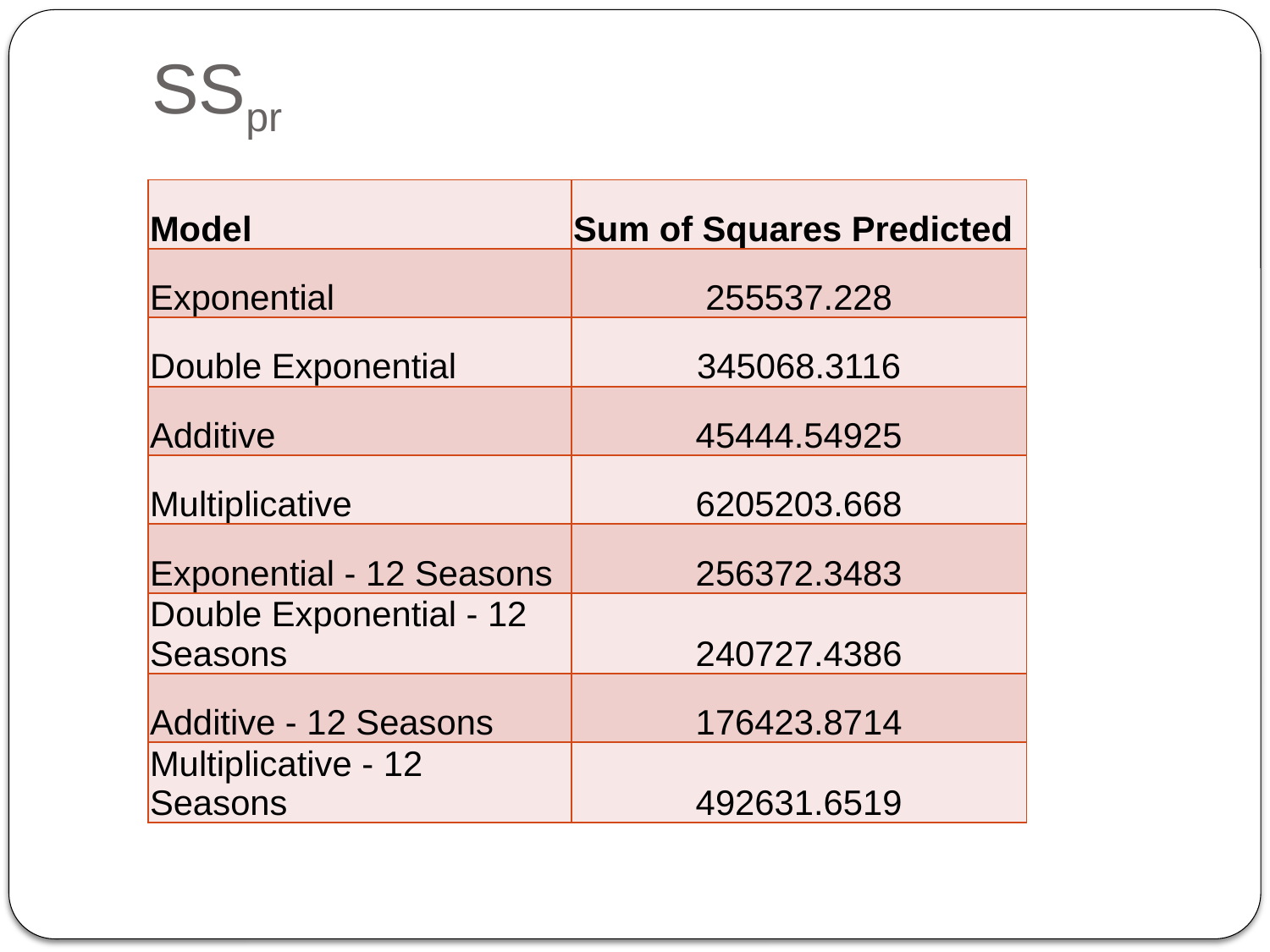

# SSpr
| Model | Sum of Squares Predicted |
| --- | --- |
| Exponential | 255537.228 |
| Double Exponential | 345068.3116 |
| Additive | 45444.54925 |
| Multiplicative | 6205203.668 |
| Exponential - 12 Seasons | 256372.3483 |
| Double Exponential - 12 Seasons | 240727.4386 |
| Additive - 12 Seasons | 176423.8714 |
| Multiplicative - 12 Seasons | 492631.6519 |